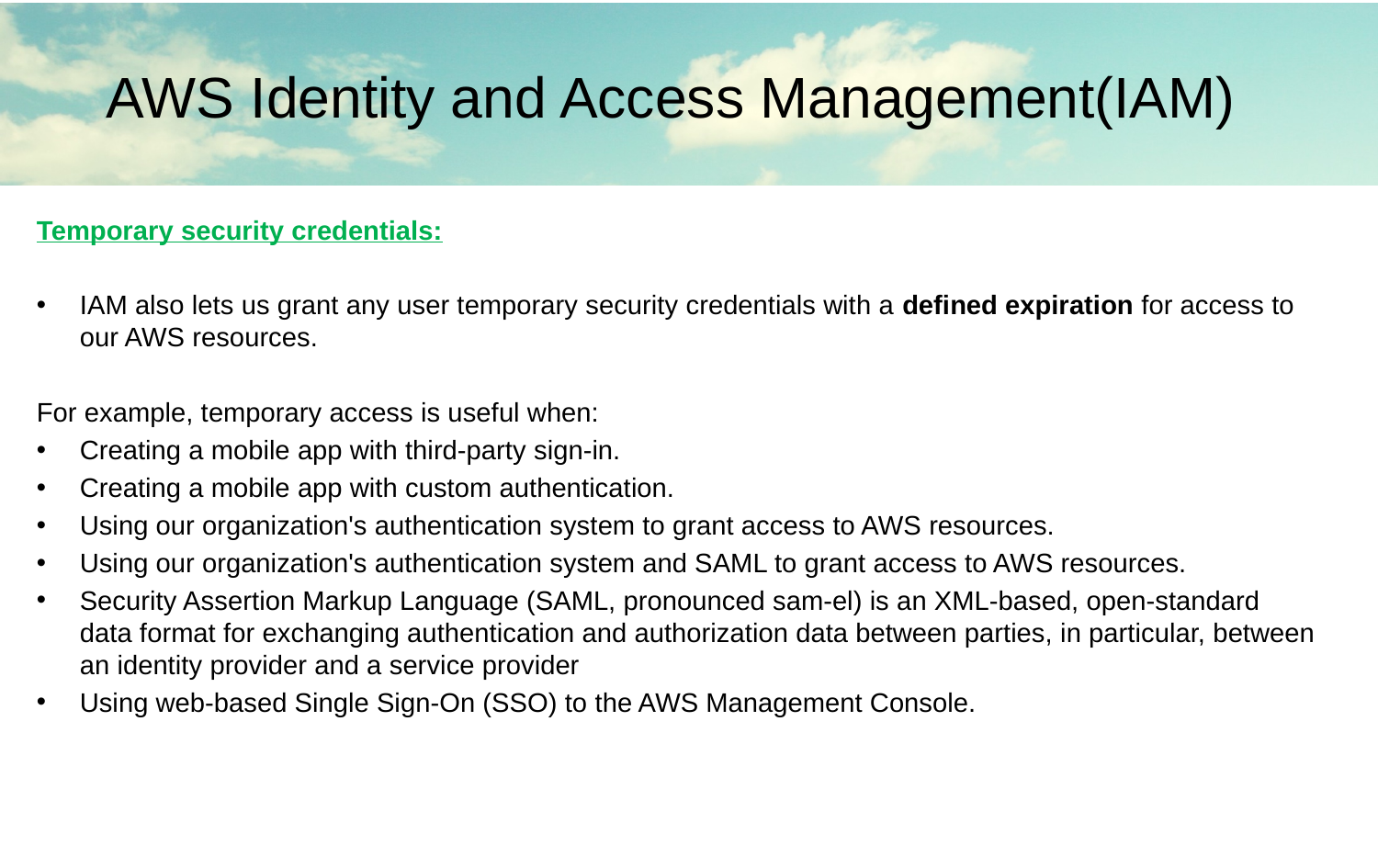

AWS Identity and Access Management(IAM)
Temporary security credentials:

IAM also lets us grant any user temporary security credentials with a defined expiration for access to our AWS resources.

For example, temporary access is useful when:
Creating a mobile app with third-party sign-in.
Creating a mobile app with custom authentication.
Using our organization's authentication system to grant access to AWS resources.
Using our organization's authentication system and SAML to grant access to AWS resources.
Security Assertion Markup Language (SAML, pronounced sam-el) is an XML-based, open-standard data format for exchanging authentication and authorization data between parties, in particular, between an identity provider and a service provider
Using web-based Single Sign-On (SSO) to the AWS Management Console.
#